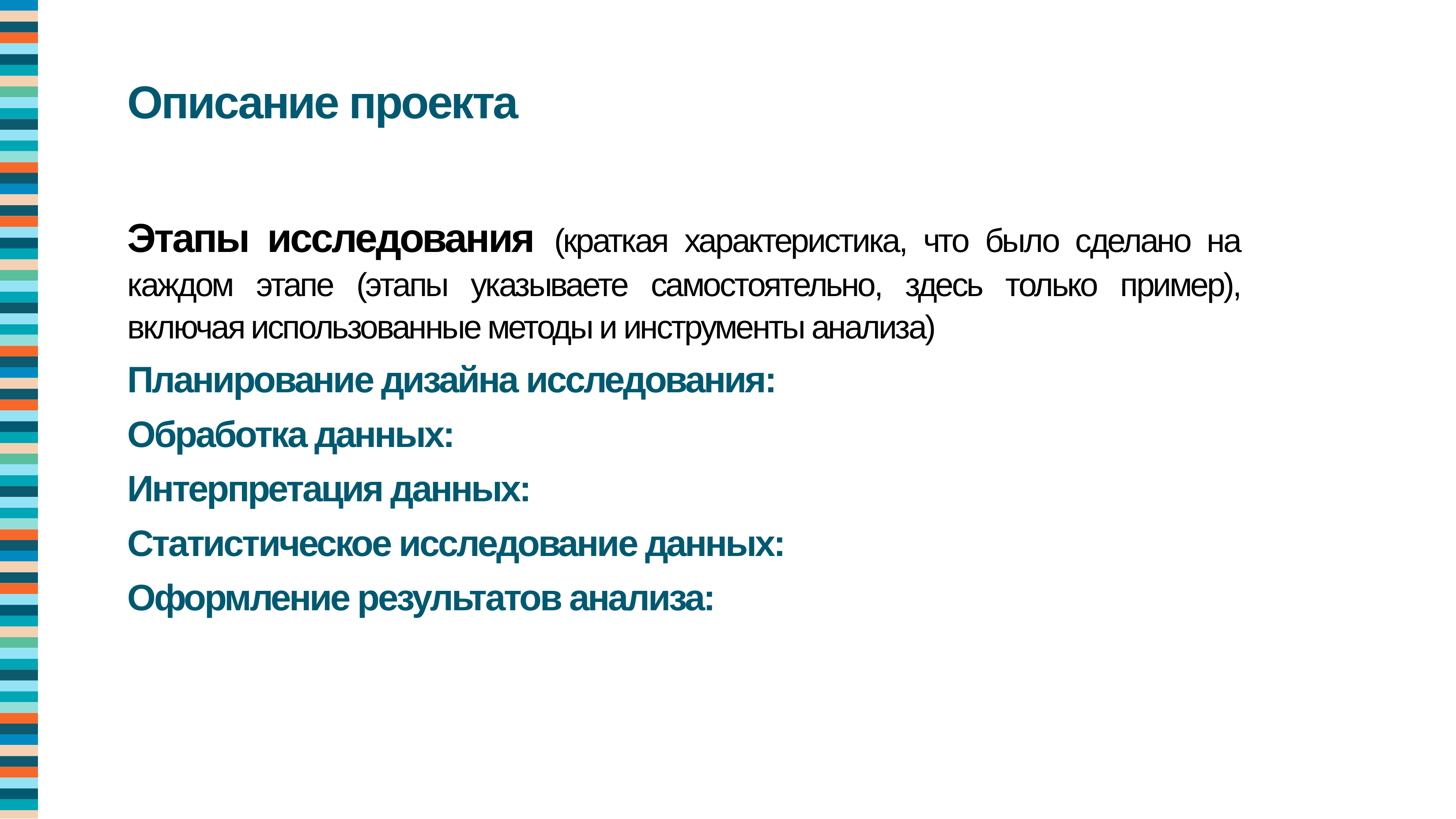

Описание проекта
Этапы исследования (краткая характеристика, что было сделано на каждом этапе (этапы указываете самостоятельно, здесь только пример), включая использованные методы и инструменты анализа)
Планирование дизайна исследования:
Обработка данных:
Интерпретация данных:
Статистическое исследование данных:
Оформление результатов анализа: